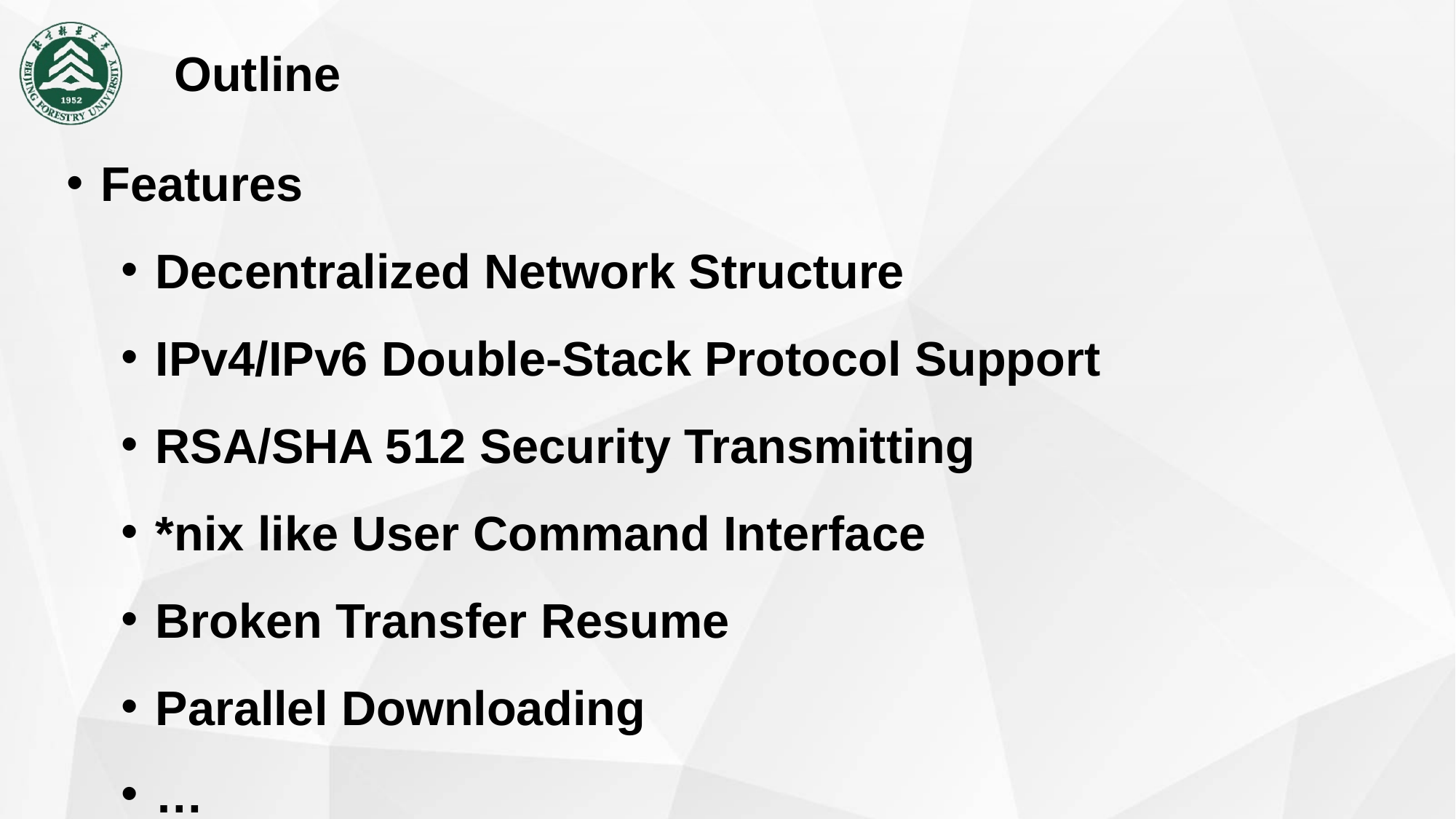

Outline
Features
Decentralized Network Structure
IPv4/IPv6 Double-Stack Protocol Support
RSA/SHA 512 Security Transmitting
*nix like User Command Interface
Broken Transfer Resume
Parallel Downloading
…